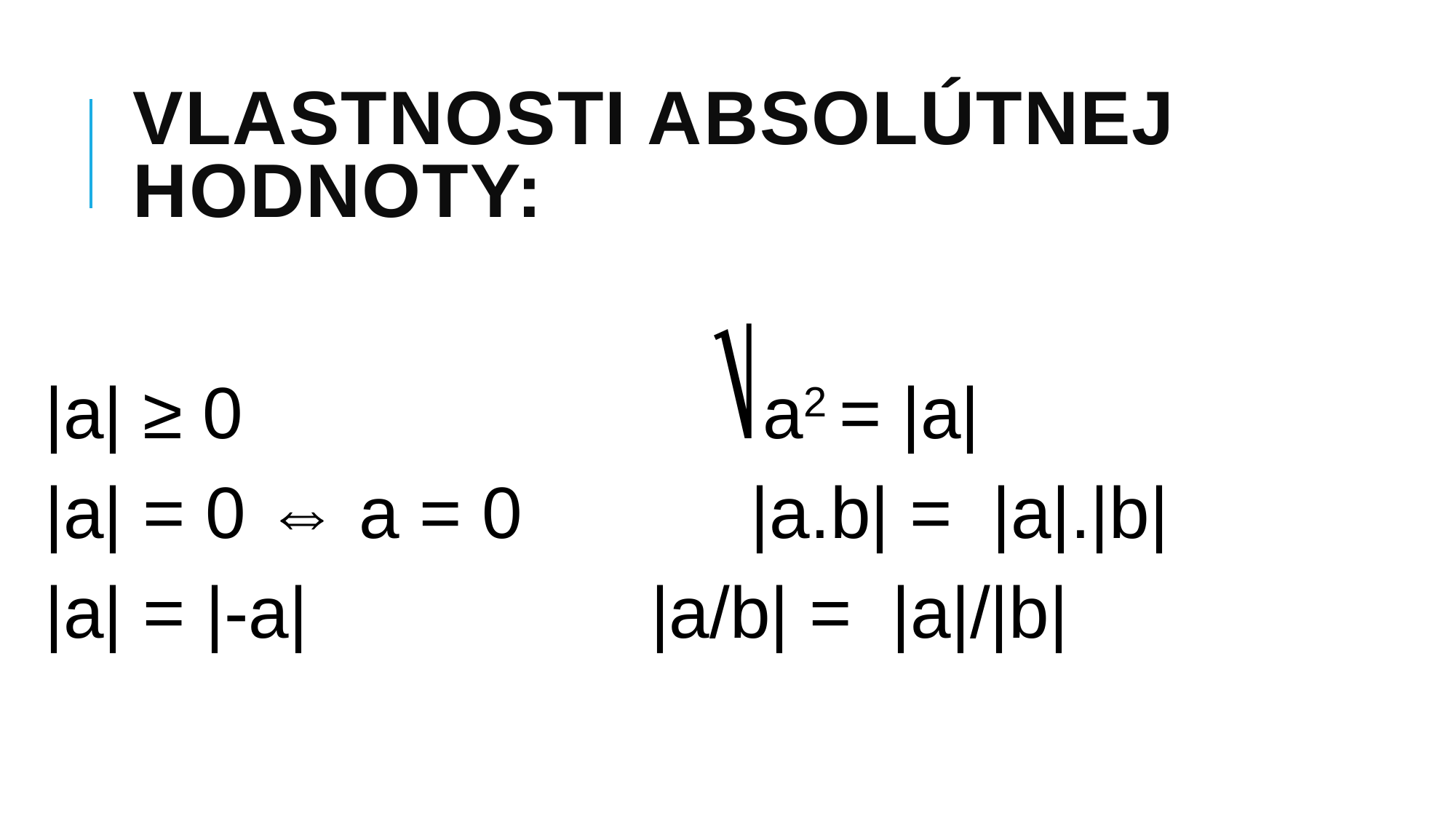

# Vlastnosti absolútnej hodnoty:

|a| ≥ 0                       ⎷a2 = |a|
|a| = 0 ⇔ a = 0     	   |a.b| =  |a|.|b|
|a| = |-a|                 |a/b| =  |a|/|b|